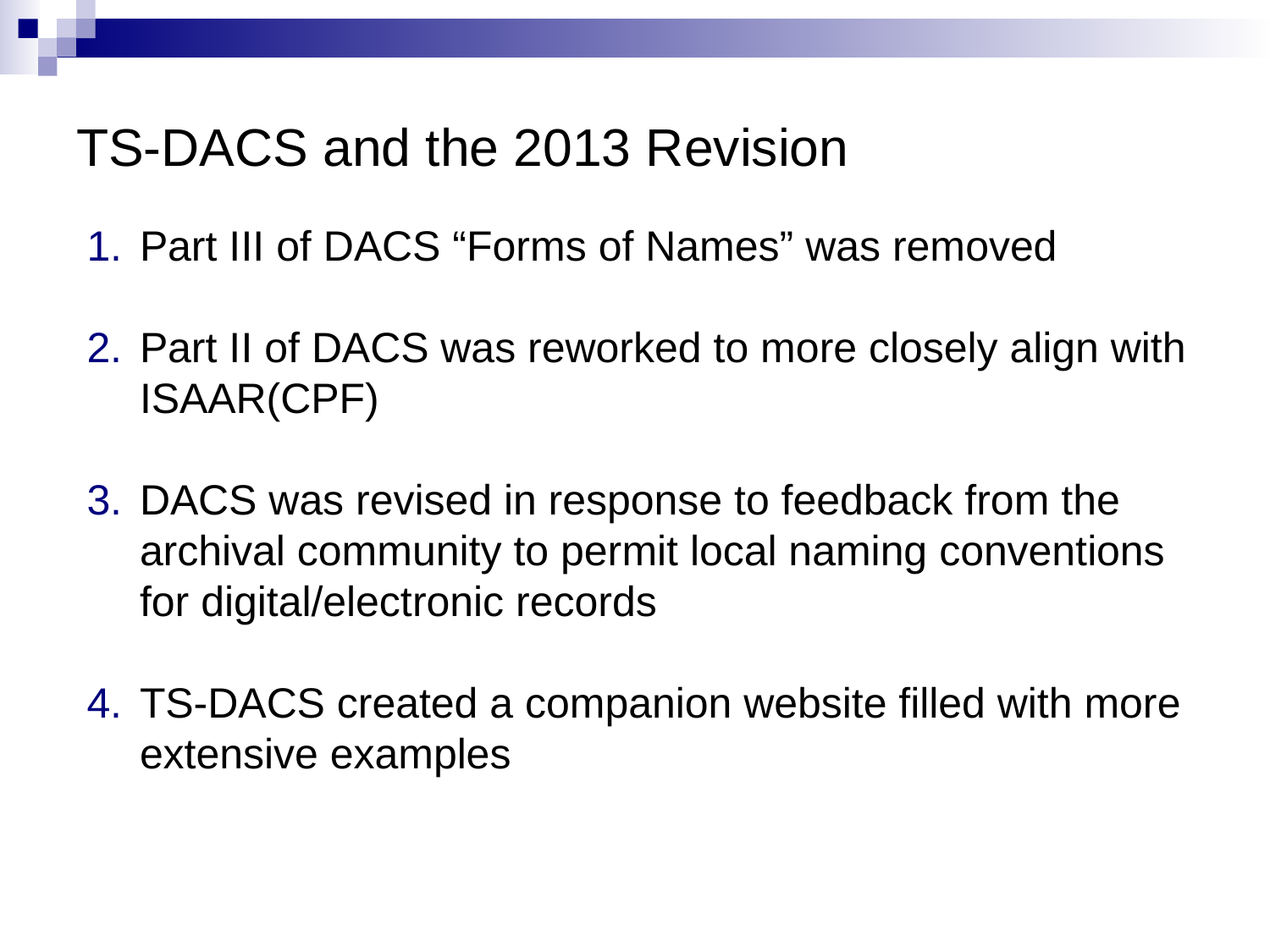

#
TS-DACS and the 2013 Revision
Part III of DACS “Forms of Names” was removed

Part II of DACS was reworked to more closely align with ISAAR(CPF)

DACS was revised in response to feedback from the archival community to permit local naming conventions for digital/electronic records

TS-DACS created a companion website filled with more extensive examples